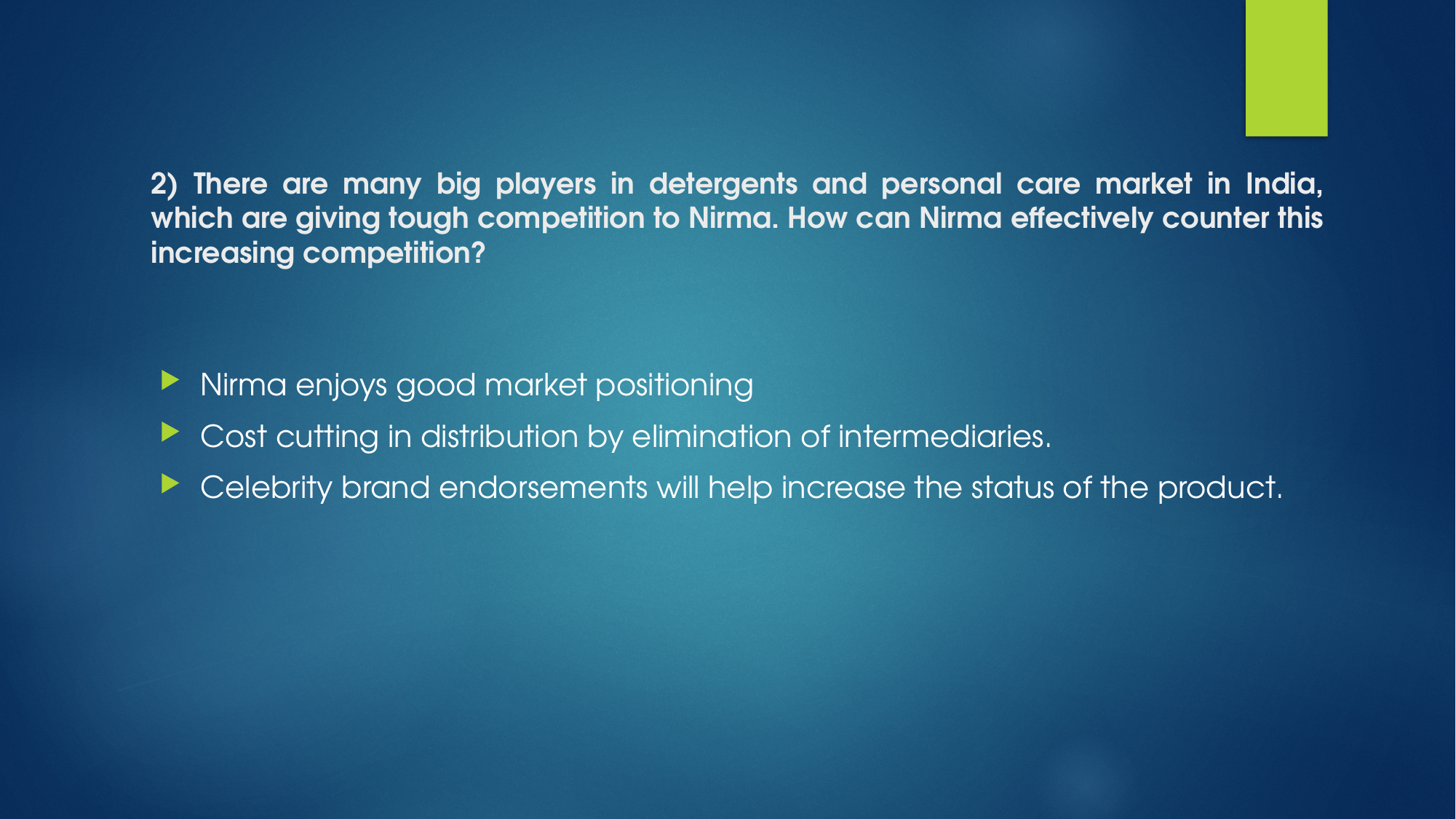

# 2) There are many big players in detergents and personal care market in India, which are giving tough competition to Nirma. How can Nirma effectively counter this increasing competition?
Nirma enjoys good market positioning
Cost cutting in distribution by elimination of intermediaries.
Celebrity brand endorsements will help increase the status of the product.